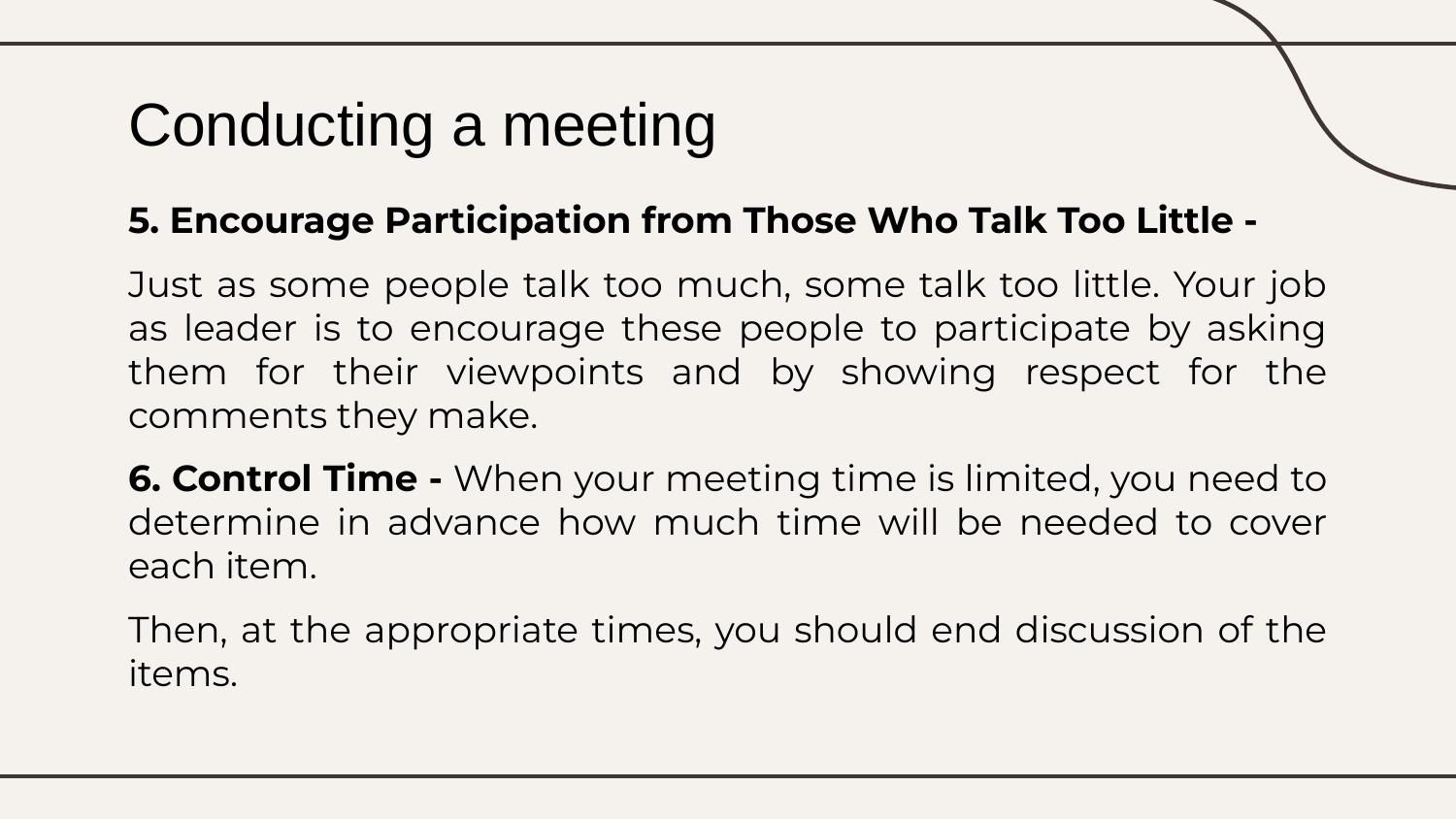

# Conducting a meeting
5. Encourage Participation from Those Who Talk Too Little -
Just as some people talk too much, some talk too little. Your job as leader is to encourage these people to participate by asking them for their viewpoints and by showing respect for the comments they make.
6. Control Time - When your meeting time is limited, you need to determine in advance how much time will be needed to cover each item.
Then, at the appropriate times, you should end discussion of the items.